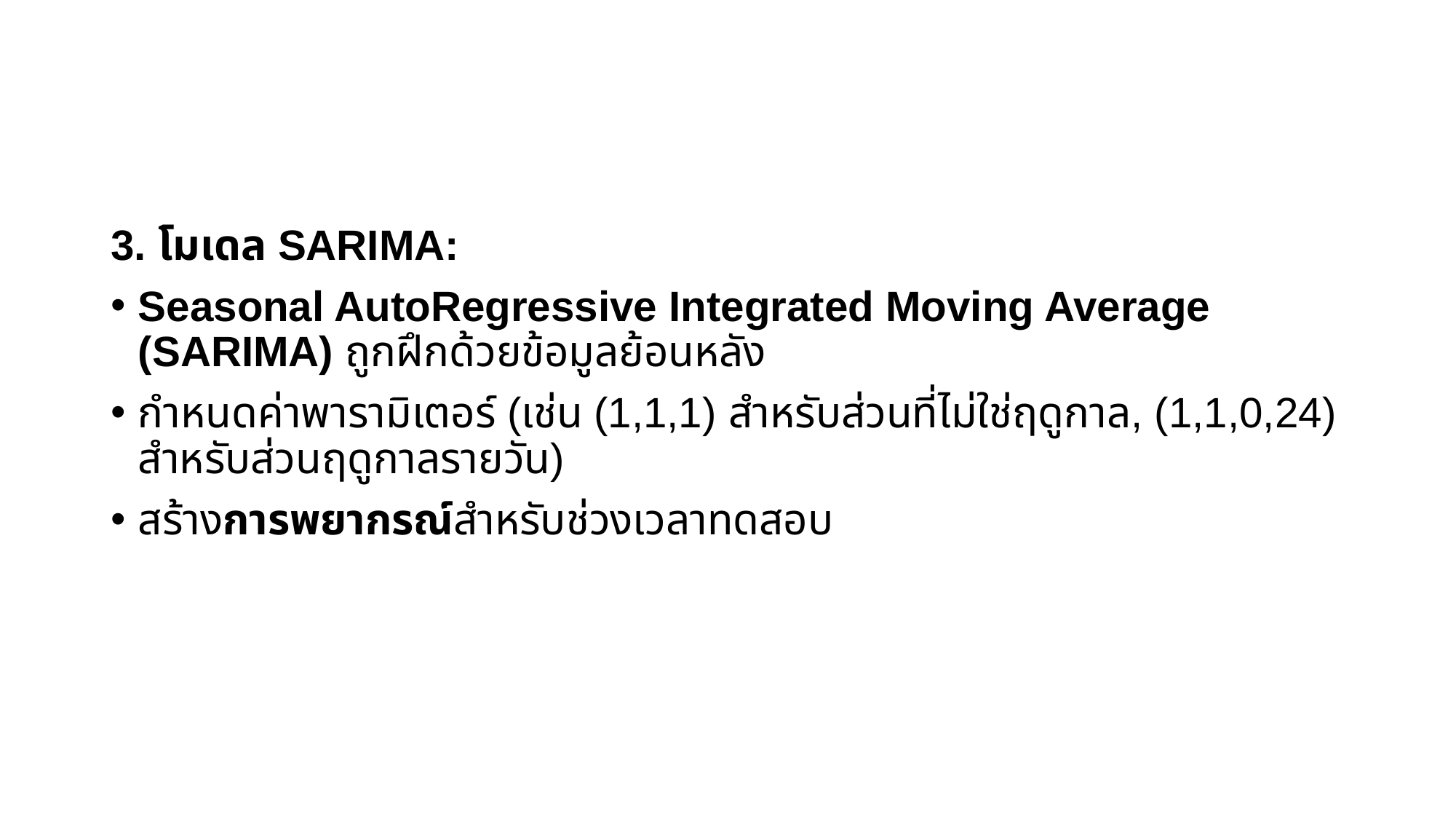

#
3. โมเดล SARIMA:
Seasonal AutoRegressive Integrated Moving Average (SARIMA) ถูกฝึกด้วยข้อมูลย้อนหลัง
กำหนดค่าพารามิเตอร์ (เช่น (1,1,1) สำหรับส่วนที่ไม่ใช่ฤดูกาล, (1,1,0,24) สำหรับส่วนฤดูกาลรายวัน)
สร้างการพยากรณ์สำหรับช่วงเวลาทดสอบ